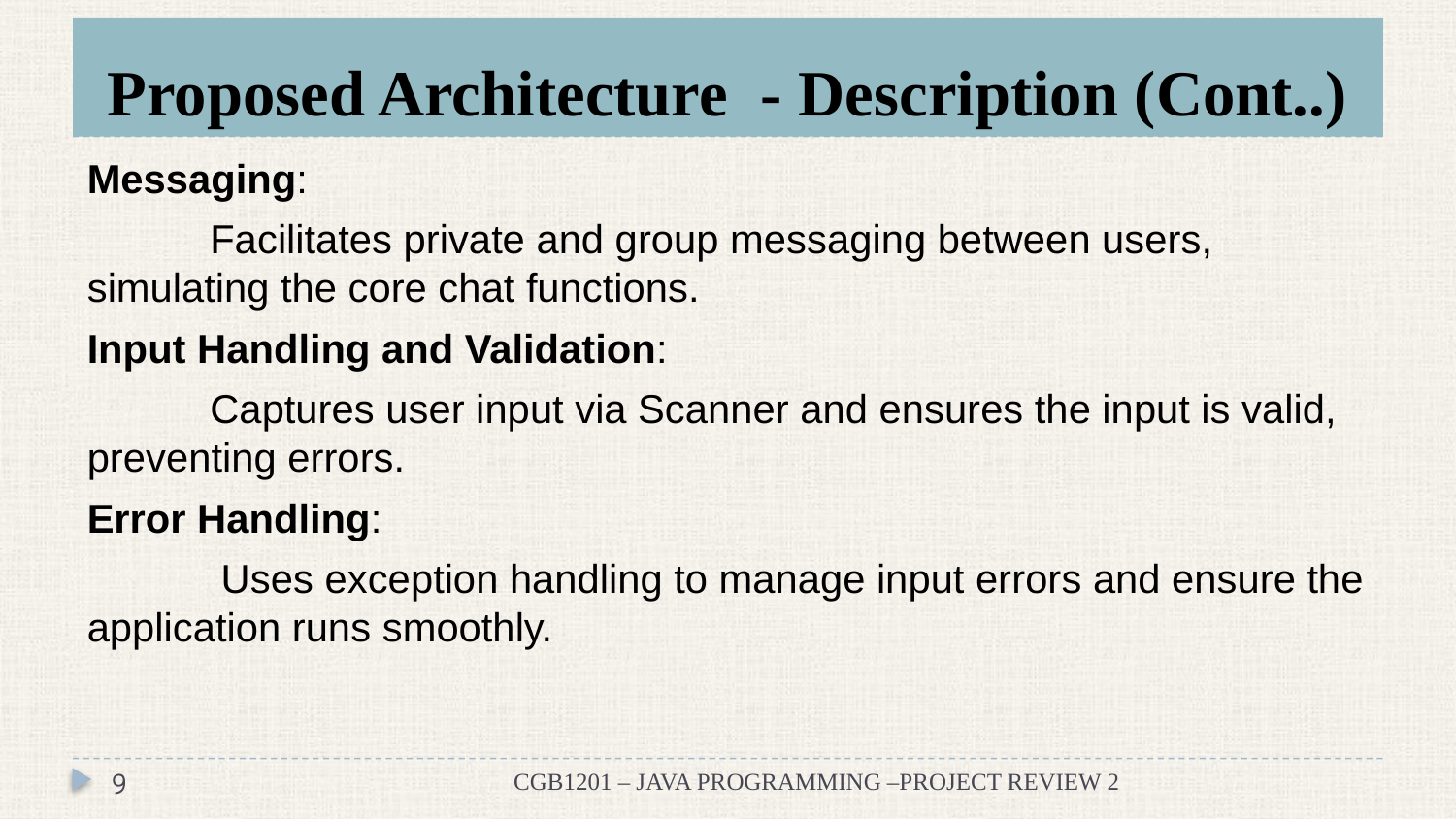

# Proposed Architecture  - Description (Cont..)
Messaging:
           Facilitates private and group messaging between users, simulating the core chat functions.
Input Handling and Validation:
           Captures user input via Scanner and ensures the input is valid, preventing errors.
Error Handling:
            Uses exception handling to manage input errors and ensure the application runs smoothly.

9
CGB1201 – JAVA PROGRAMMING –PROJECT REVIEW 2